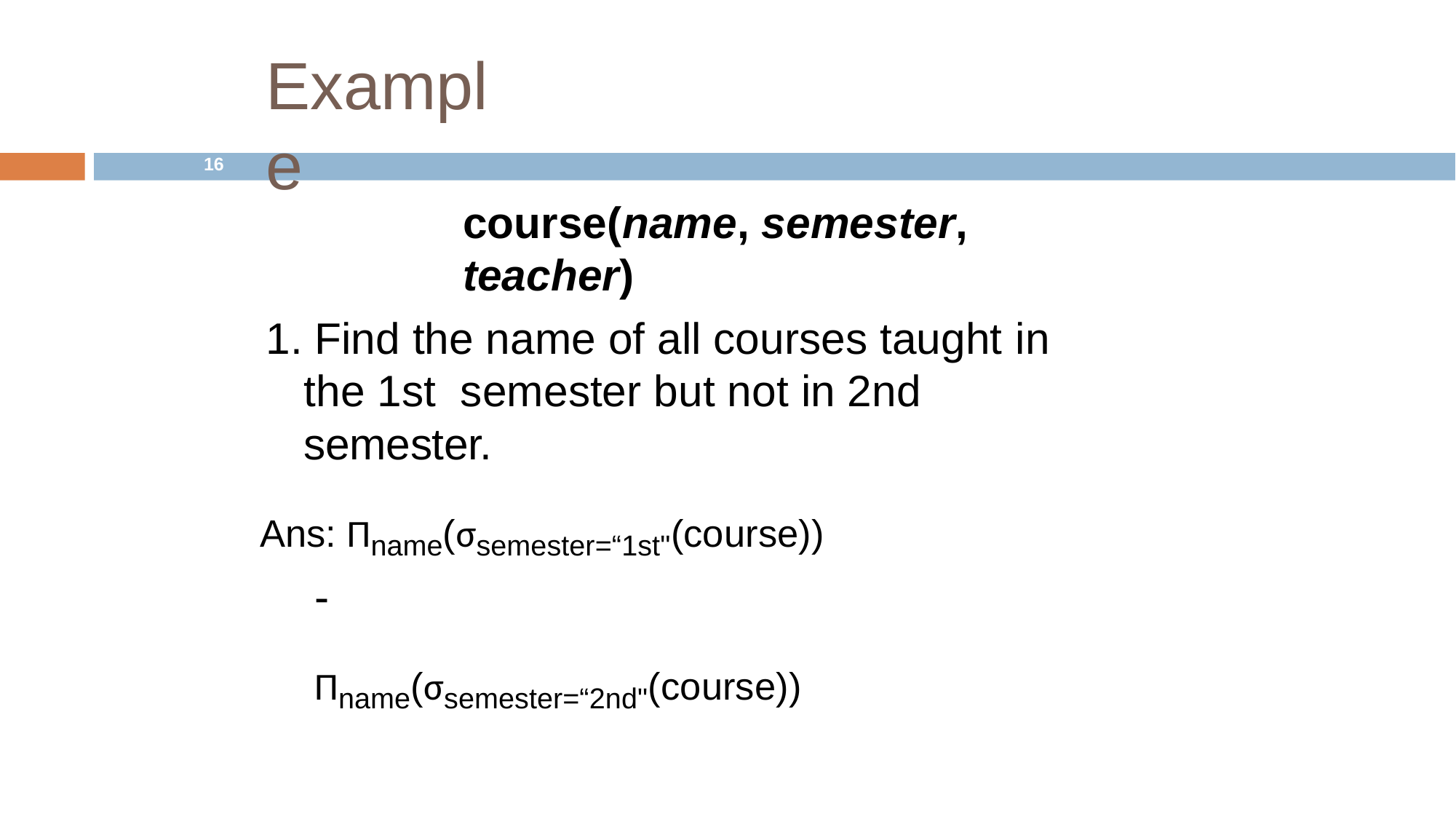

# Example
16
course(name, semester, teacher)
1. Find the name of all courses taught in the 1st  semester but not in 2nd semester.
Ans: Πname(σsemester=“1st"(course))
-
Πname(σsemester=“2nd"(course))